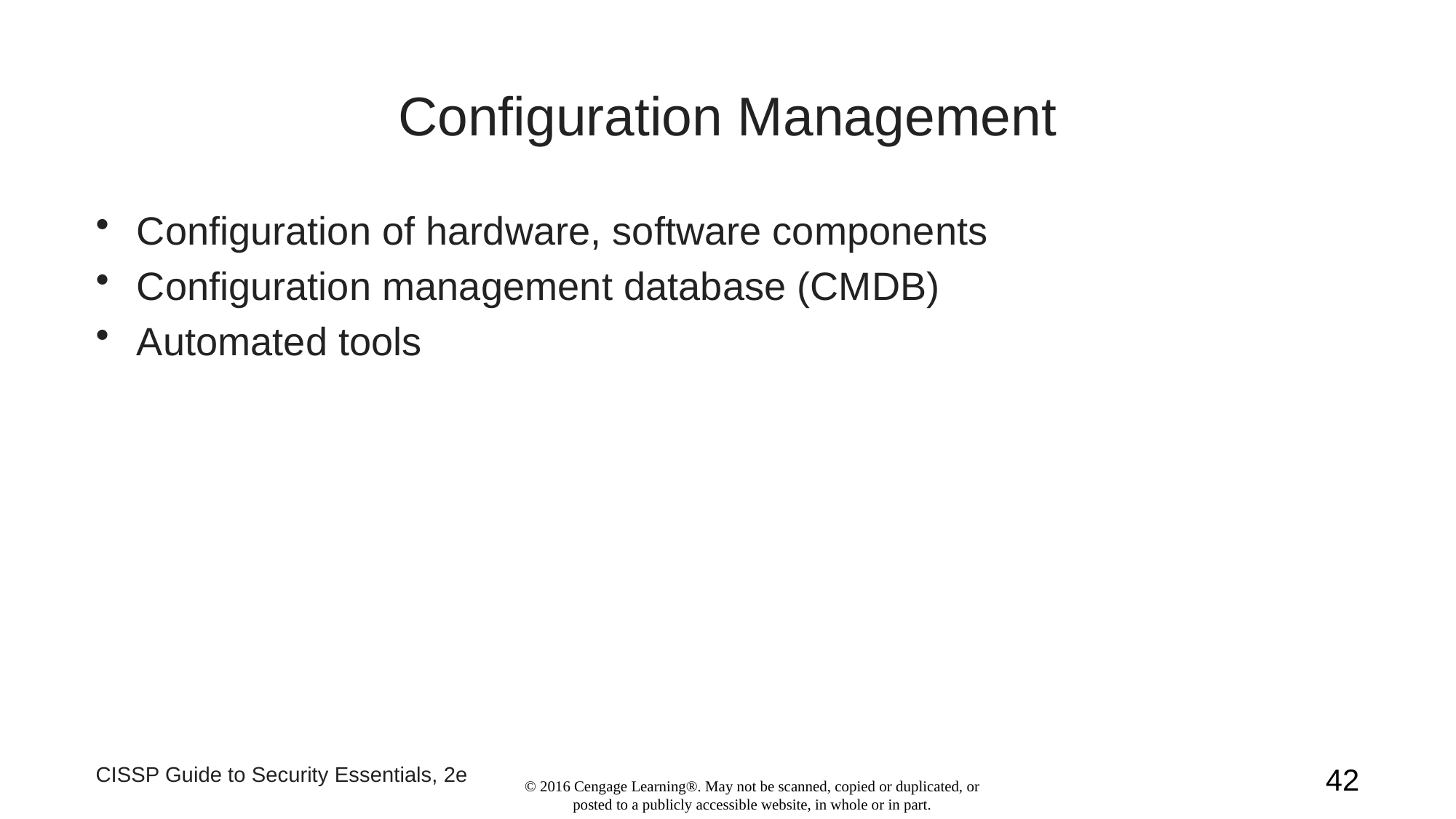

# Configuration Management
Configuration of hardware, software components
Configuration management database (CMDB)
Automated tools
CISSP Guide to Security Essentials, 2e
42
© 2016 Cengage Learning®. May not be scanned, copied or duplicated, or posted to a publicly accessible website, in whole or in part.